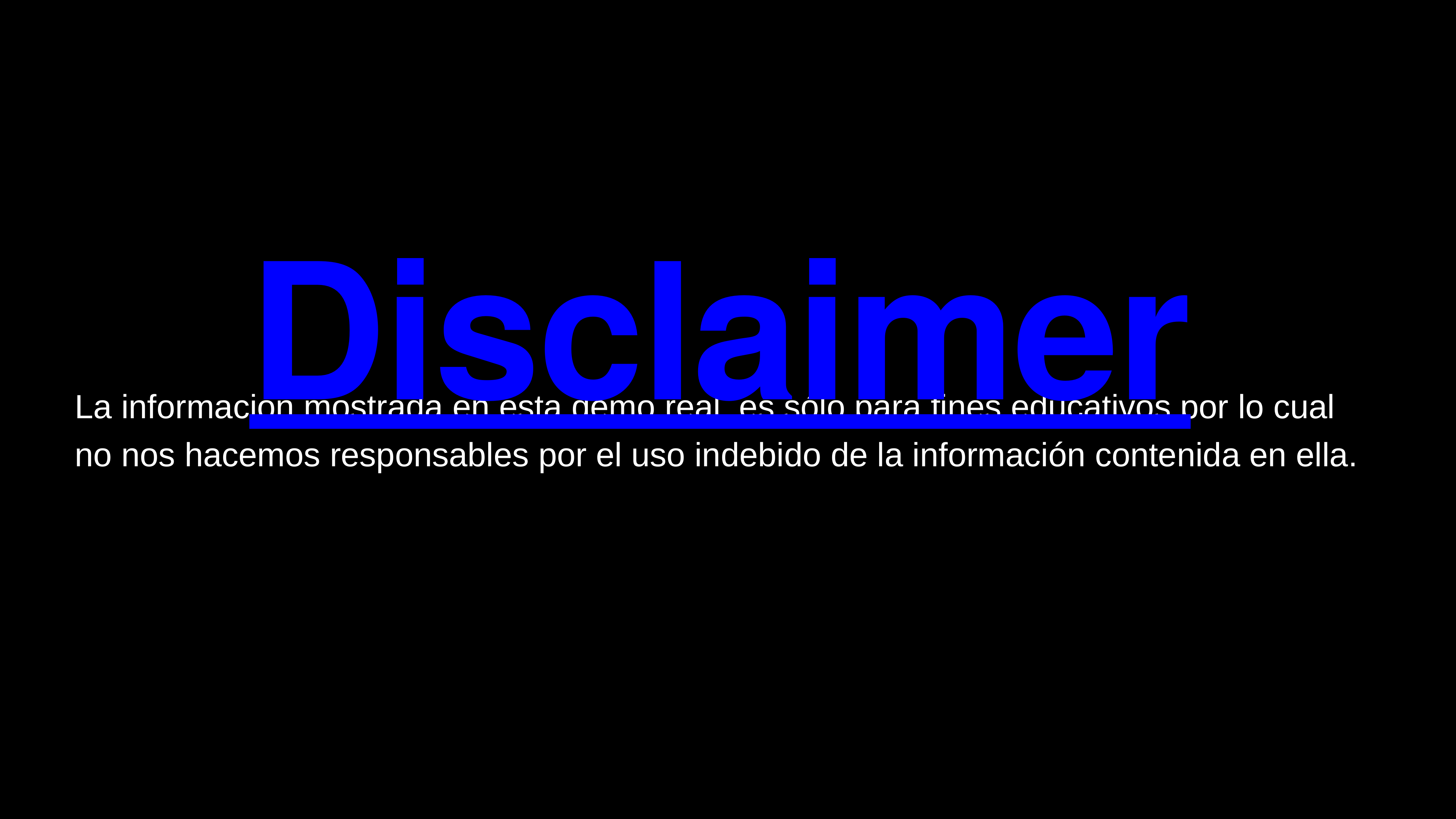

Disclaimer

La información mostrada en esta demo real  es sólo para fines educativos por lo cual no nos hacemos responsables por el uso indebido de la información contenida en ella.